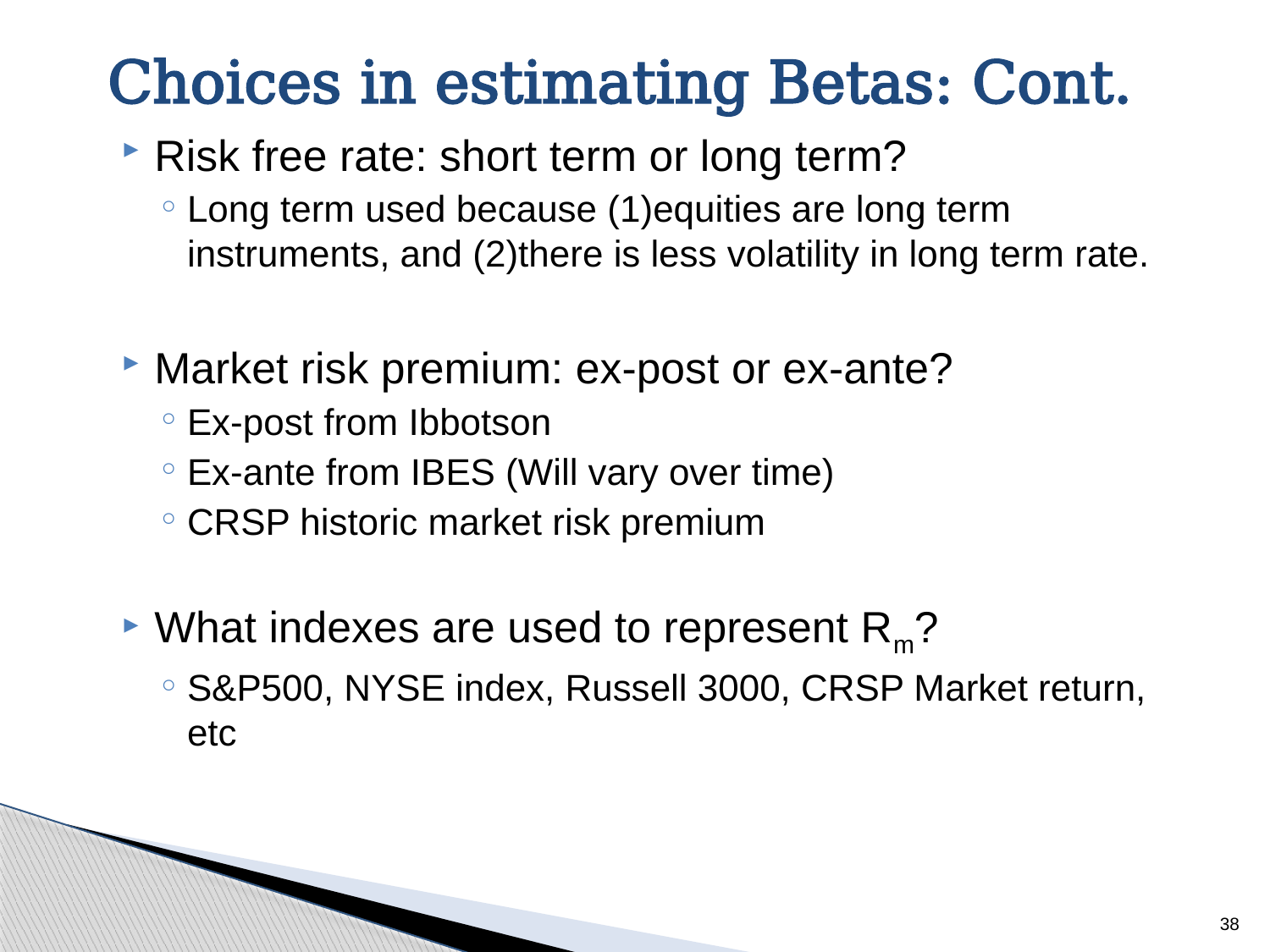

# Choices in estimating Betas: Cont.
Risk free rate: short term or long term?
Long term used because (1)equities are long term instruments, and (2)there is less volatility in long term rate.

Market risk premium: ex-post or ex-ante?
Ex-post from Ibbotson
Ex-ante from IBES (Will vary over time)
CRSP historic market risk premium

What indexes are used to represent Rm?
S&P500, NYSE index, Russell 3000, CRSP Market return, etc

38